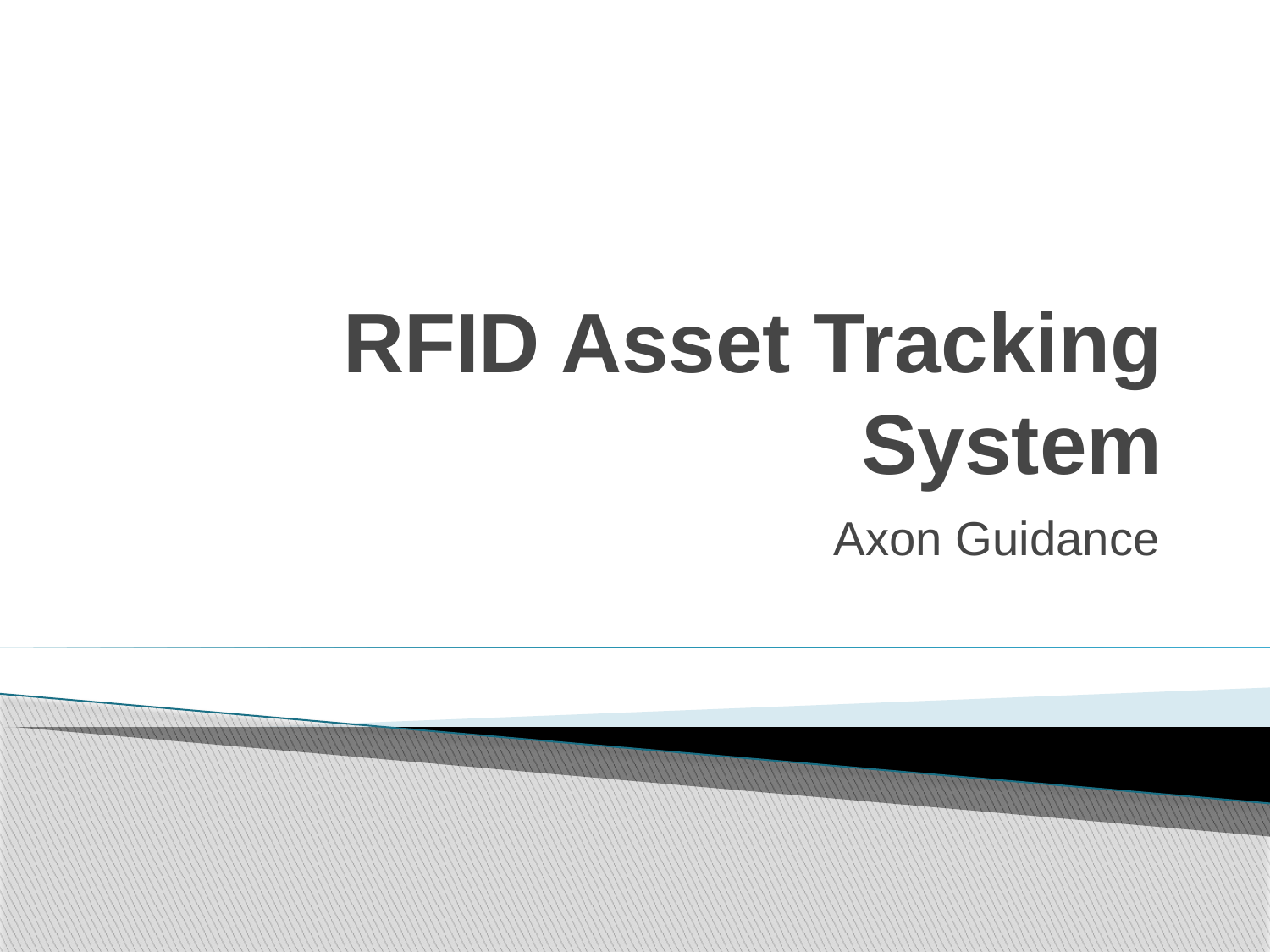

# RFID Asset Tracking System
Axon Guidance